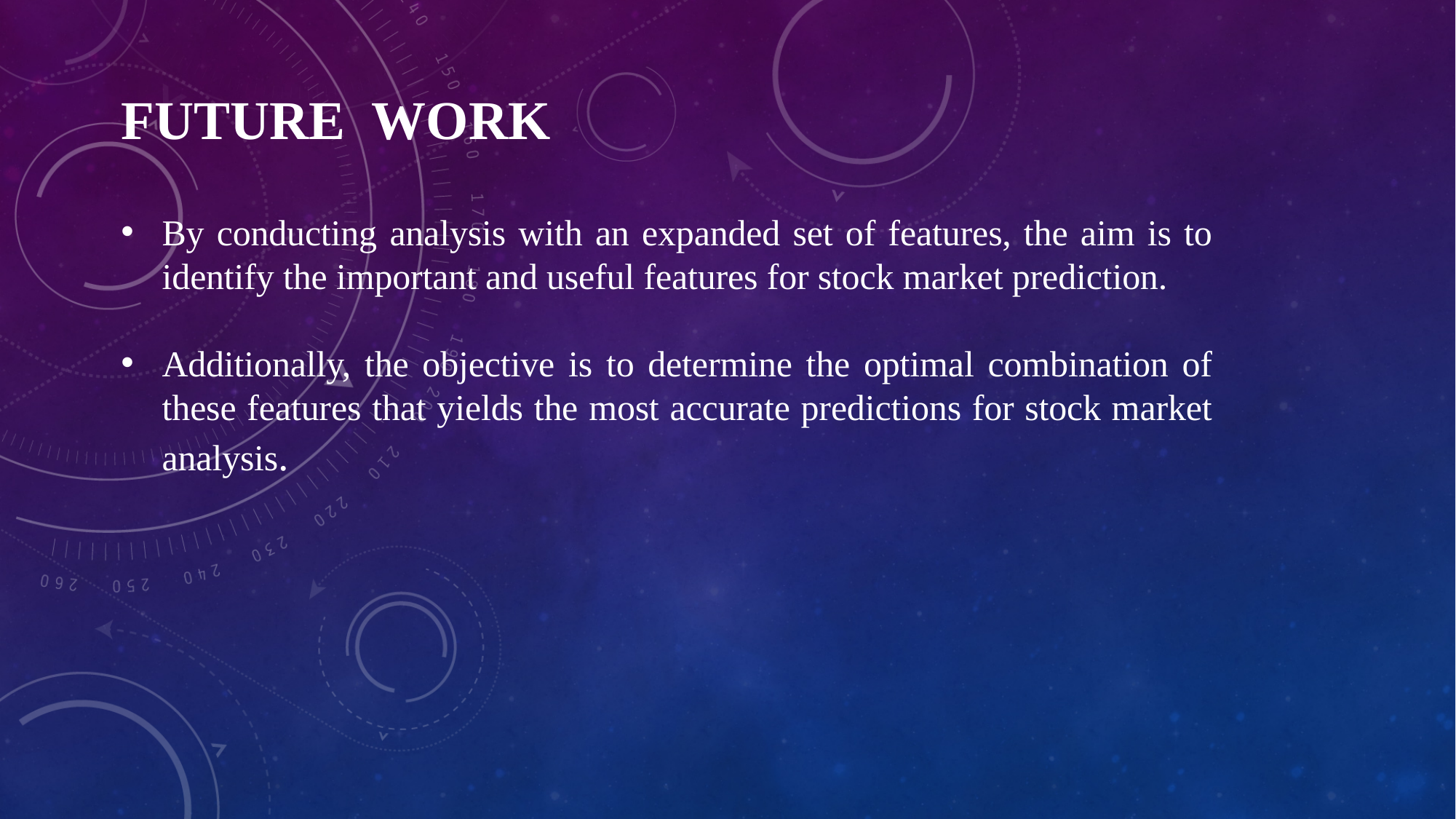

FUTURE  WORK
By conducting analysis with an expanded set of features, the aim is to identify the important and useful features for stock market prediction.

Additionally, the objective is to determine the optimal combination of these features that yields the most accurate predictions for stock market analysis.